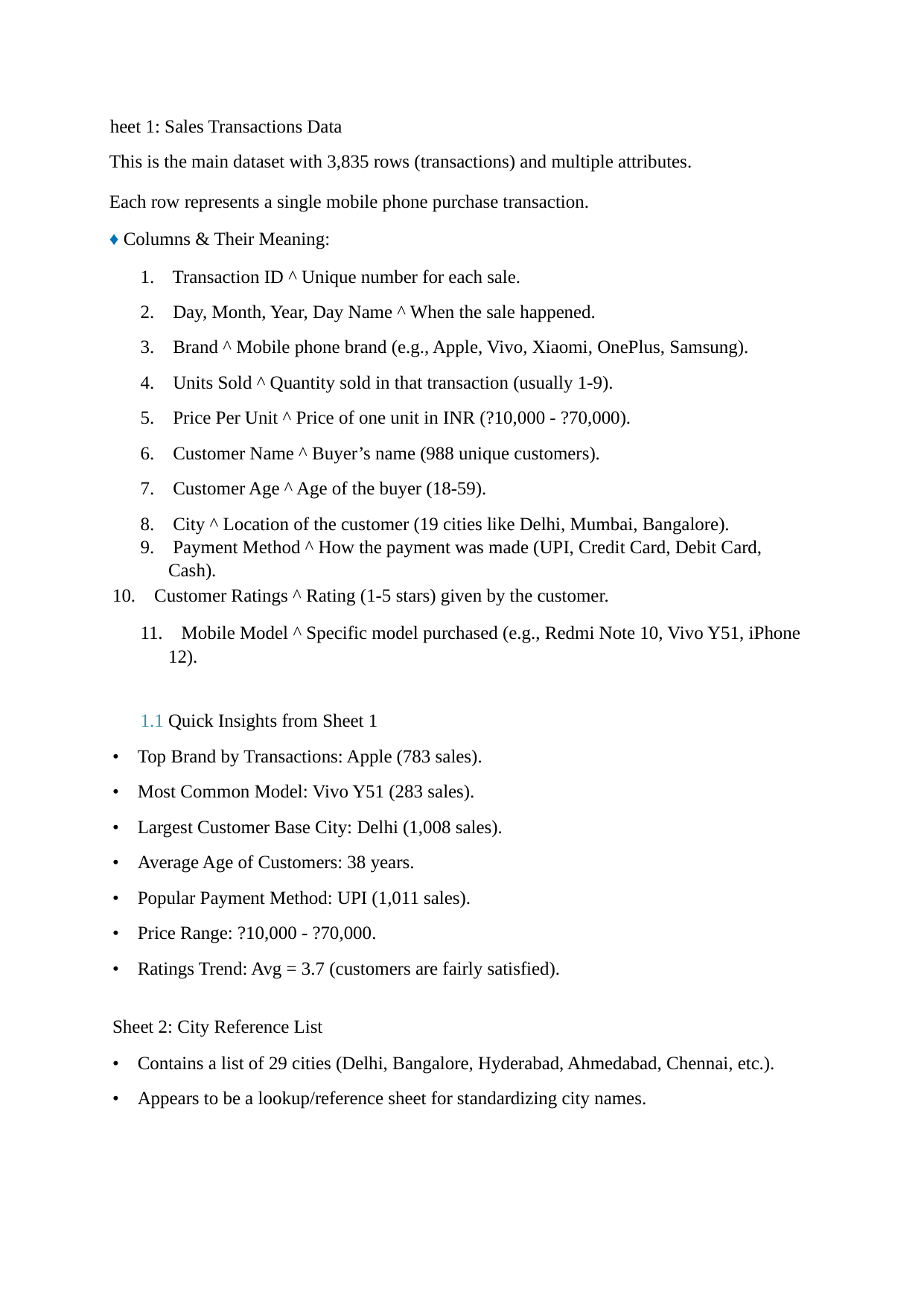

heet 1: Sales Transactions Data
This is the main dataset with 3,835 rows (transactions) and multiple attributes.
Each row represents a single mobile phone purchase transaction.
♦ Columns & Their Meaning:
1.    Transaction ID ^ Unique number for each sale.
2.    Day, Month, Year, Day Name ^ When the sale happened.
3.    Brand ^ Mobile phone brand (e.g., Apple, Vivo, Xiaomi, OnePlus, Samsung).
4.    Units Sold ^ Quantity sold in that transaction (usually 1-9).
5.    Price Per Unit ^ Price of one unit in INR (?10,000 - ?70,000).
6.    Customer Name ^ Buyer’s name (988 unique customers).
7.    Customer Age ^ Age of the buyer (18-59).
8.    City ^ Location of the customer (19 cities like Delhi, Mumbai, Bangalore).
9.    Payment Method ^ How the payment was made (UPI, Credit Card, Debit Card, Cash).
10.    Customer Ratings ^ Rating (1-5 stars) given by the customer.
11.    Mobile Model ^ Specific model purchased (e.g., Redmi Note 10, Vivo Y51, iPhone 12).
1.1 Quick Insights from Sheet 1
•    Top Brand by Transactions: Apple (783 sales).
•    Most Common Model: Vivo Y51 (283 sales).
•    Largest Customer Base City: Delhi (1,008 sales).
•    Average Age of Customers: 38 years.
•    Popular Payment Method: UPI (1,011 sales).
•    Price Range: ?10,000 - ?70,000.
•    Ratings Trend: Avg = 3.7 (customers are fairly satisfied).
Sheet 2: City Reference List
•    Contains a list of 29 cities (Delhi, Bangalore, Hyderabad, Ahmedabad, Chennai, etc.).
•    Appears to be a lookup/reference sheet for standardizing city names.